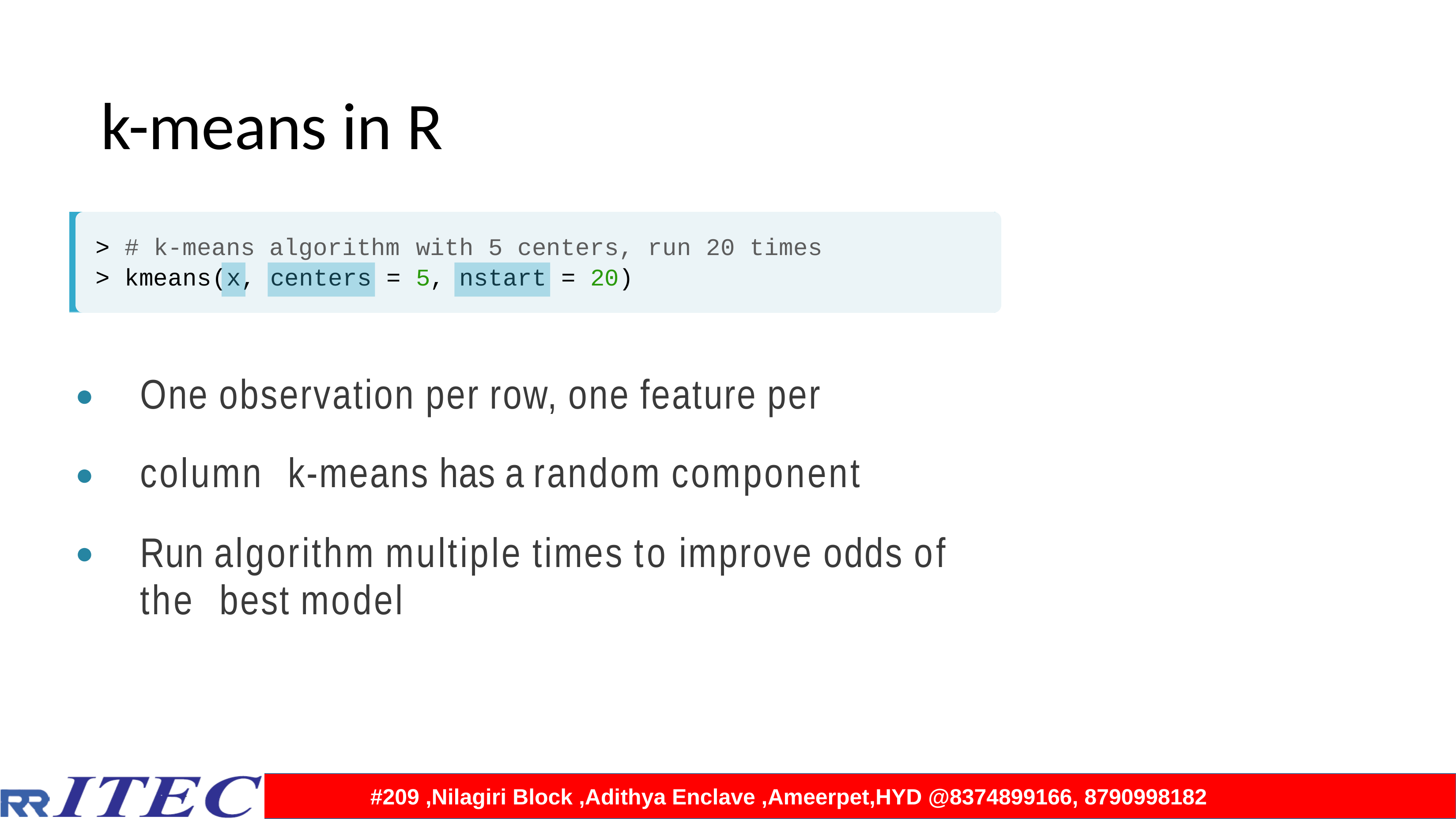

Unsupervised Learning in R
# k-means in R

> # k-means algorithm
> kmeans	,	=
with 5 centers, run 20 times
5,	= 20)
(x

centers

nstart

One observation per row, one feature per column  k-means has a random component
Run algorithm multiple times to improve odds of the  best model
●
●
●